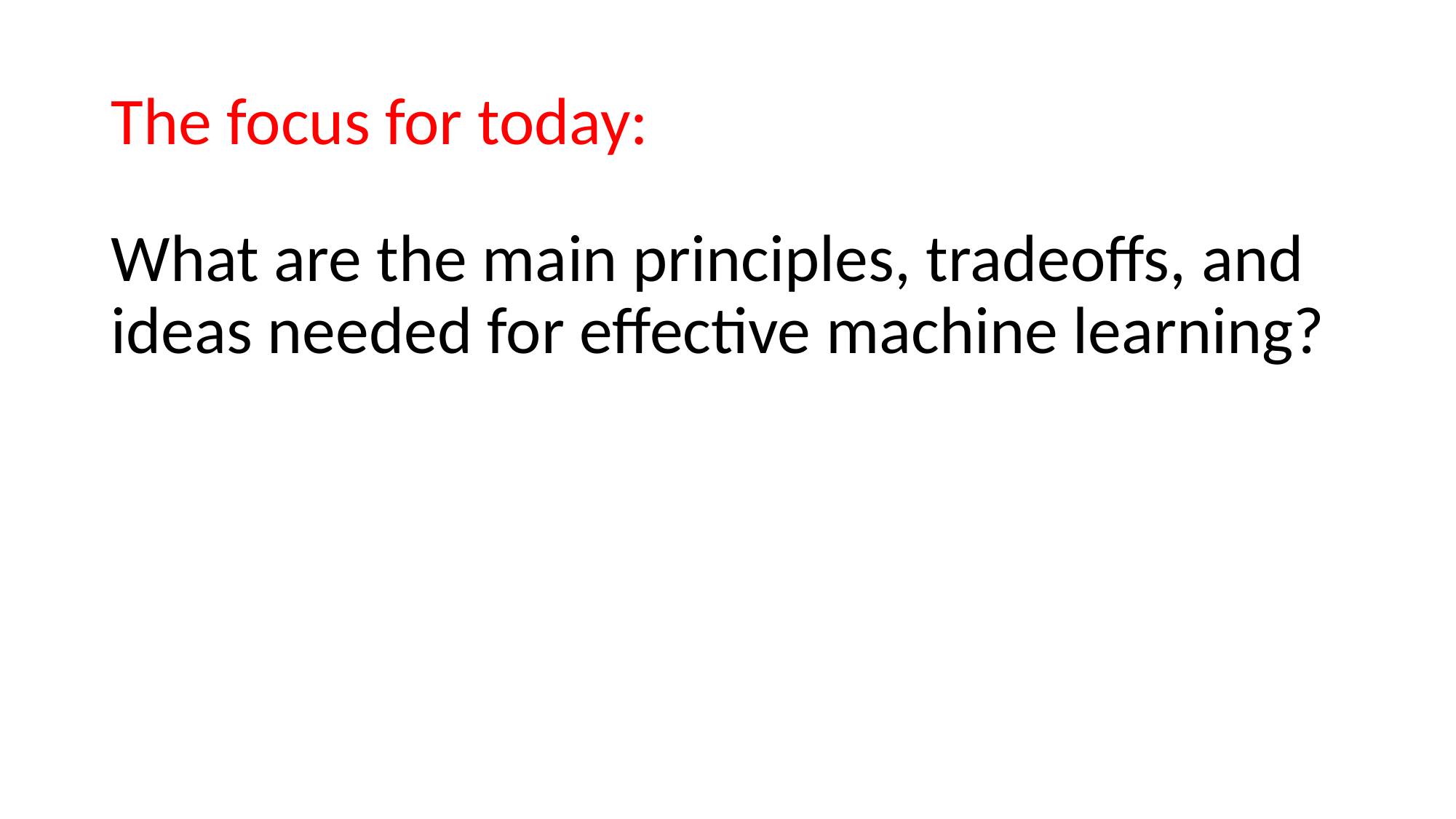

# The focus for today:
What are the main principles, tradeoffs, and ideas needed for effective machine learning?